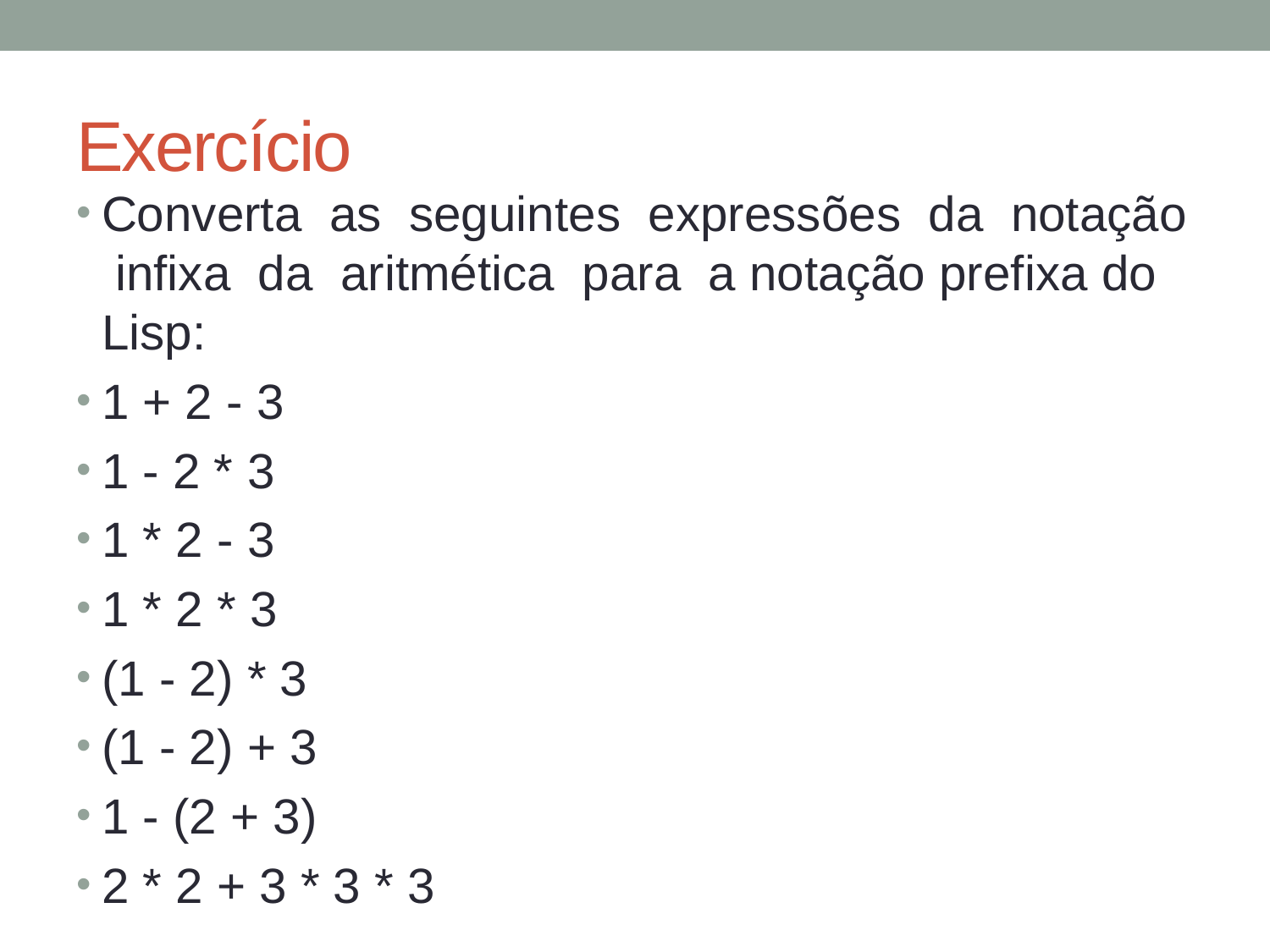

# Exercício
Converta  as  seguintes  expressões  da  notação  infixa  da  aritmética  para  a notação prefixa do Lisp:
1 + 2 - 3
1 - 2 * 3
1 * 2 - 3
1 * 2 * 3
(1 - 2) * 3
(1 - 2) + 3
1 - (2 + 3)
2 * 2 + 3 * 3 * 3